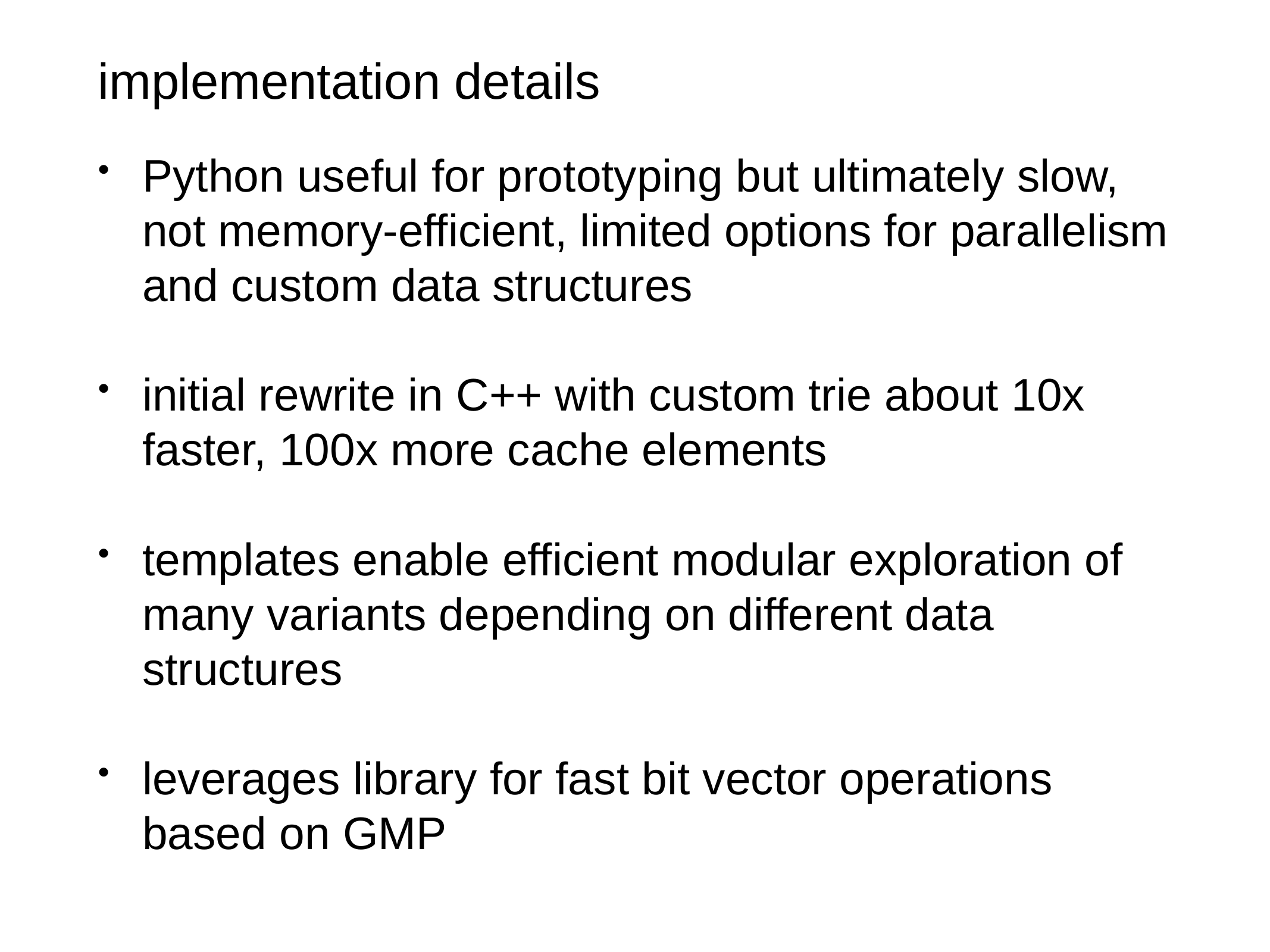

# implementation details
Python useful for prototyping but ultimately slow, not memory-efficient, limited options for parallelism and custom data structures

initial rewrite in C++ with custom trie about 10x faster, 100x more cache elements

templates enable efficient modular exploration of many variants depending on different data structures

leverages library for fast bit vector operations based on GMP